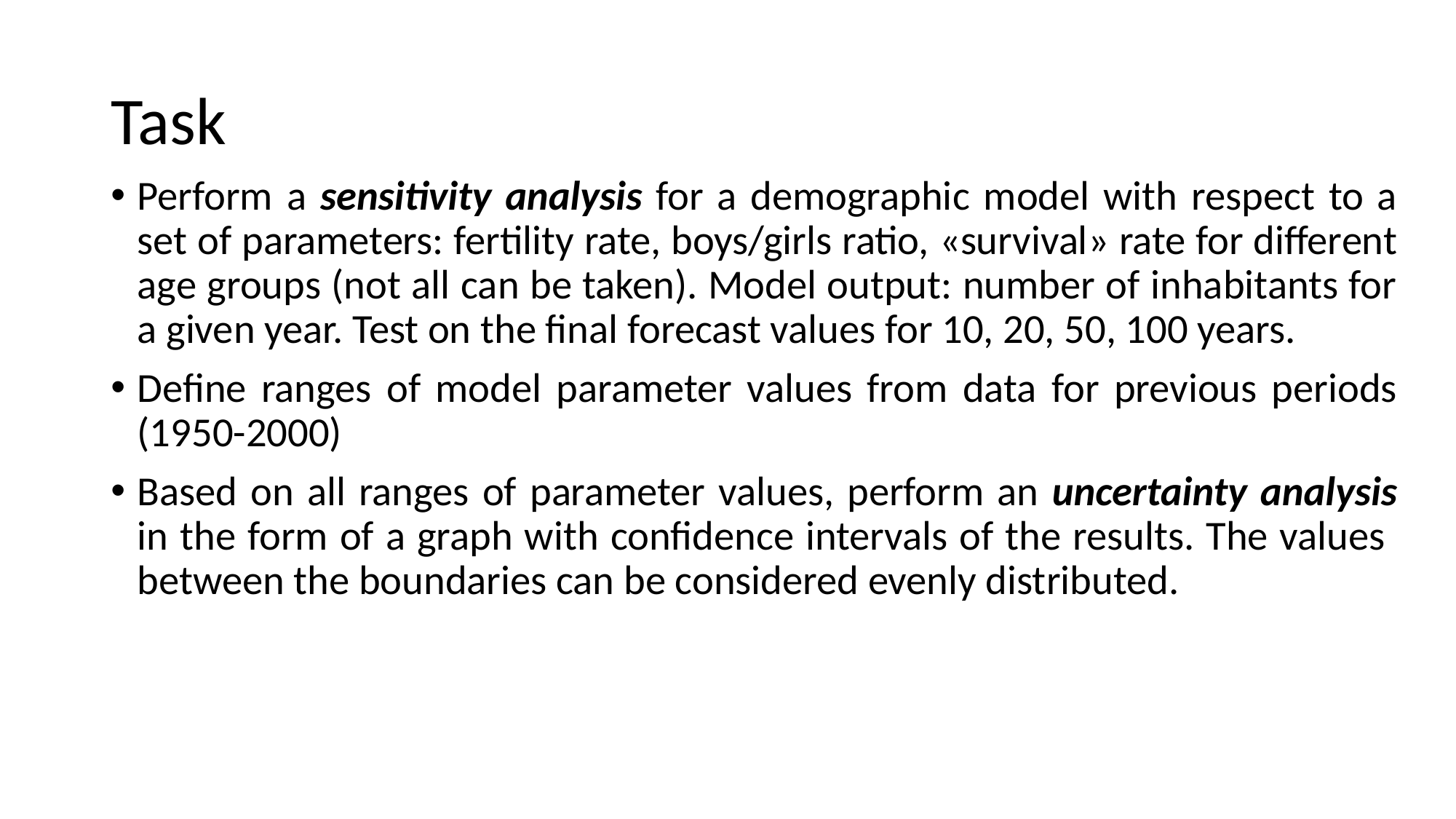

# Task
Perform a sensitivity analysis for a demographic model with respect to a set of parameters: fertility rate, boys/girls ratio, «survival» rate for different age groups (not all can be taken). Model output: number of inhabitants for a given year. Test on the final forecast values ​​for 10, 20, 50, 100 years.
Define ranges of model parameter values ​​from data for previous periods (1950-2000)
Based on all ranges of parameter values, perform an uncertainty analysis in the form of a graph with confidence intervals of the results. The values ​​between the boundaries can be considered evenly distributed.